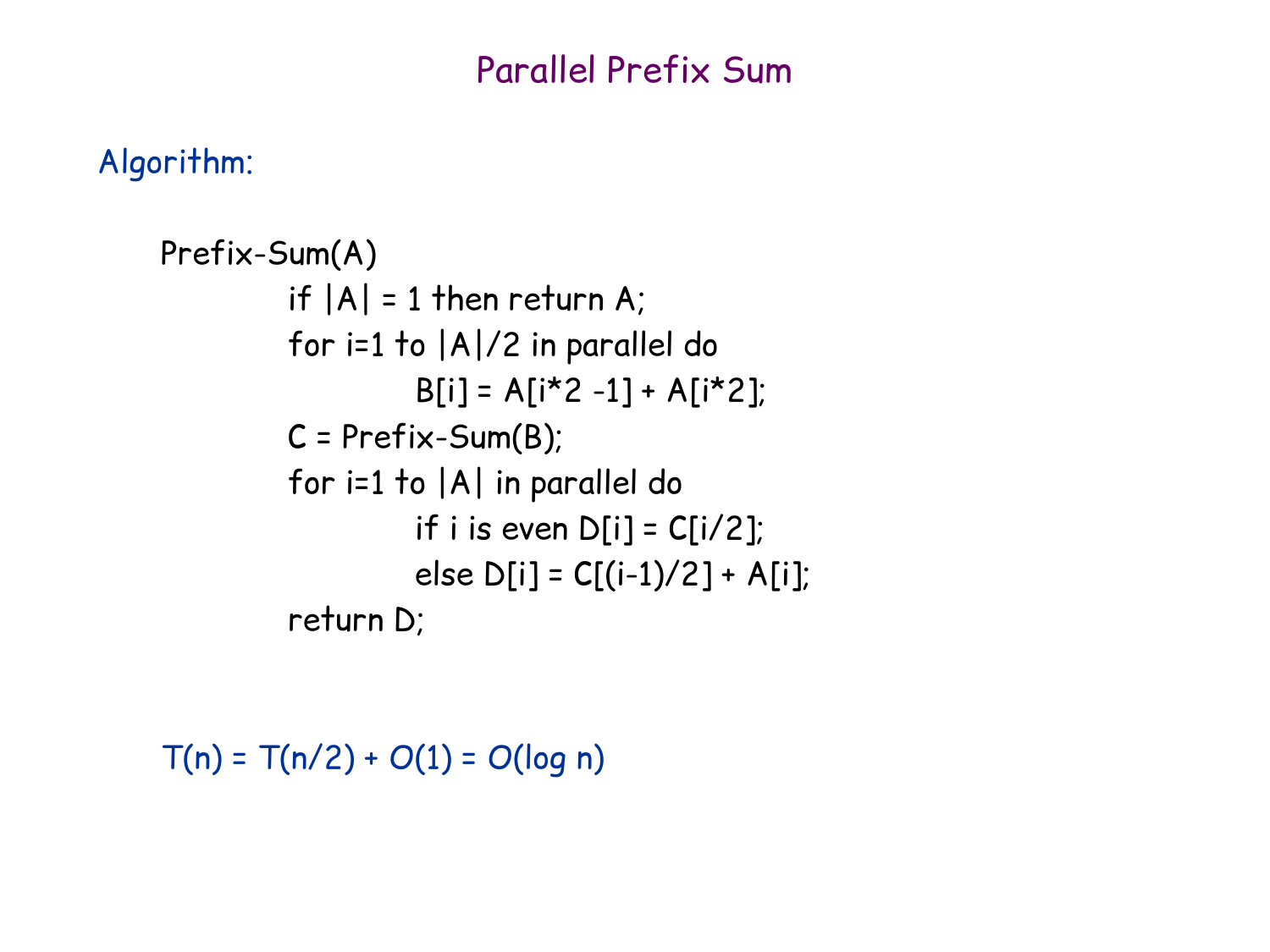

# Parallel Prefix Sum
Algorithm:

Prefix-Sum(A)
	if |A| = 1 then return A;
	for i=1 to |A|/2 in parallel do
		B[i] = A[i*2 -1] + A[i*2];
	C = Prefix-Sum(B);
	for i=1 to |A| in parallel do
		if i is even D[i] = C[i/2];
		else D[i] = C[(i-1)/2] + A[i];
	return D;

T(n) = T(n/2) + O(1) = O(log n)